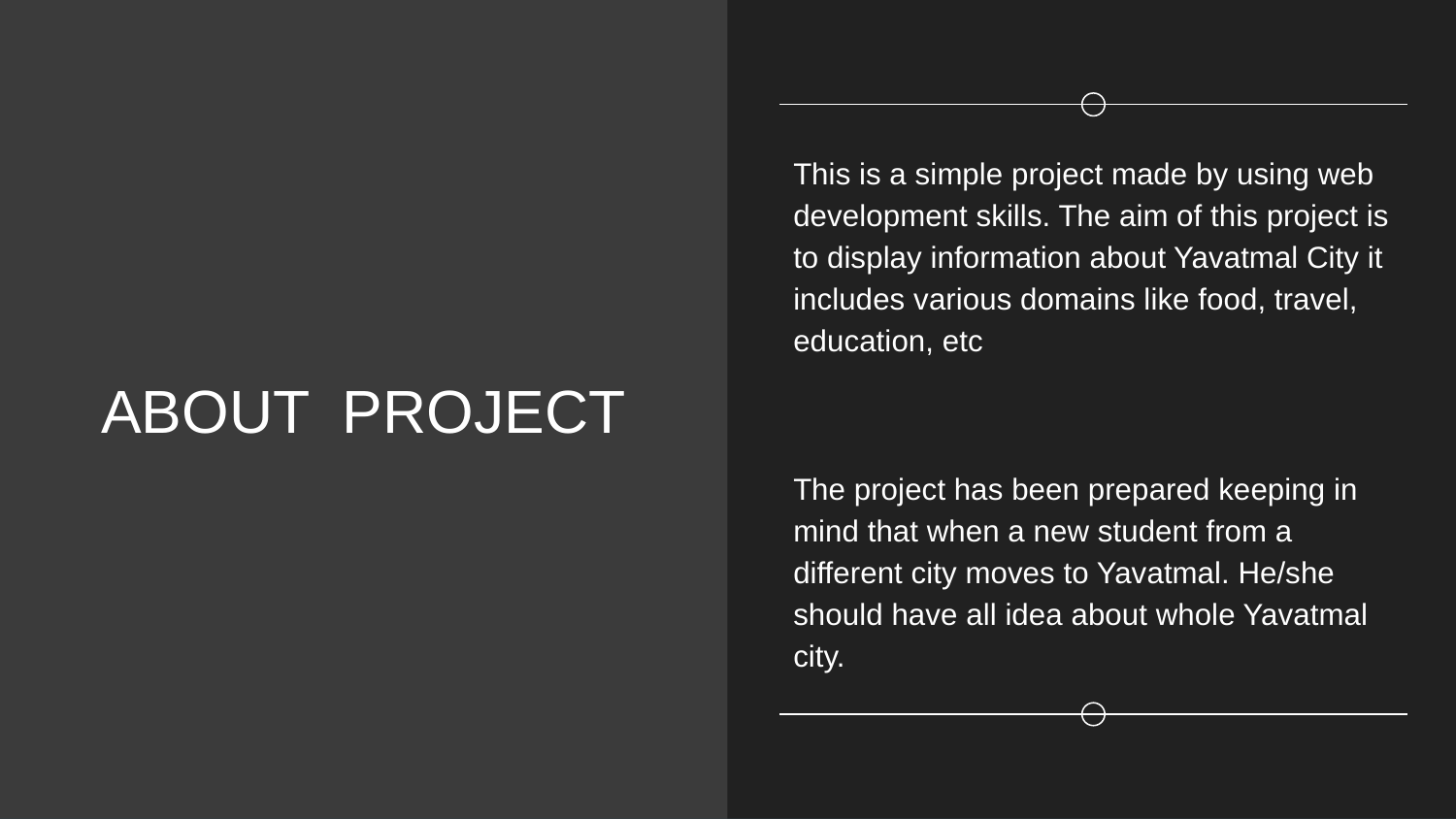

This is a simple project made by using web development skills. The aim of this project is to display information about Yavatmal City it includes various domains like food, travel, education, etc

The project has been prepared keeping in mind that when a new student from a different city moves to Yavatmal. He/she should have all idea about whole Yavatmal city.
# ABOUT  PROJECT